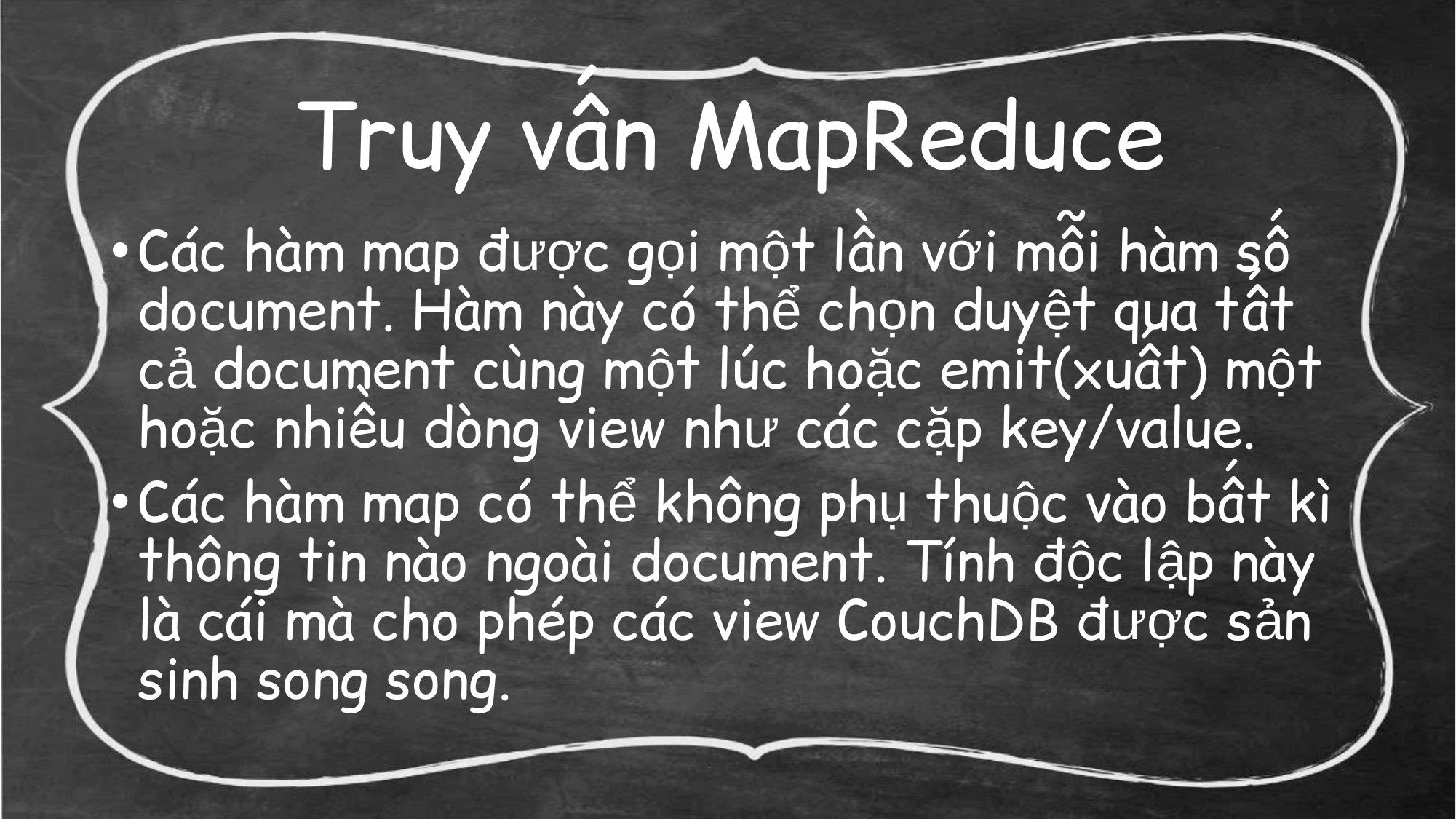

# Truy vấn MapReduce
Các hàm map được gọi một lần với mỗi hàm số document. Hàm này có thể chọn duyệt qua tất cả document cùng một lúc hoặc emit(xuất) một hoặc nhiều dòng view như các cặp key/value.
Các hàm map có thể không phụ thuộc vào bất kì thông tin nào ngoài document. Tính độc lập này là cái mà cho phép các view CouchDB được sản sinh song song.